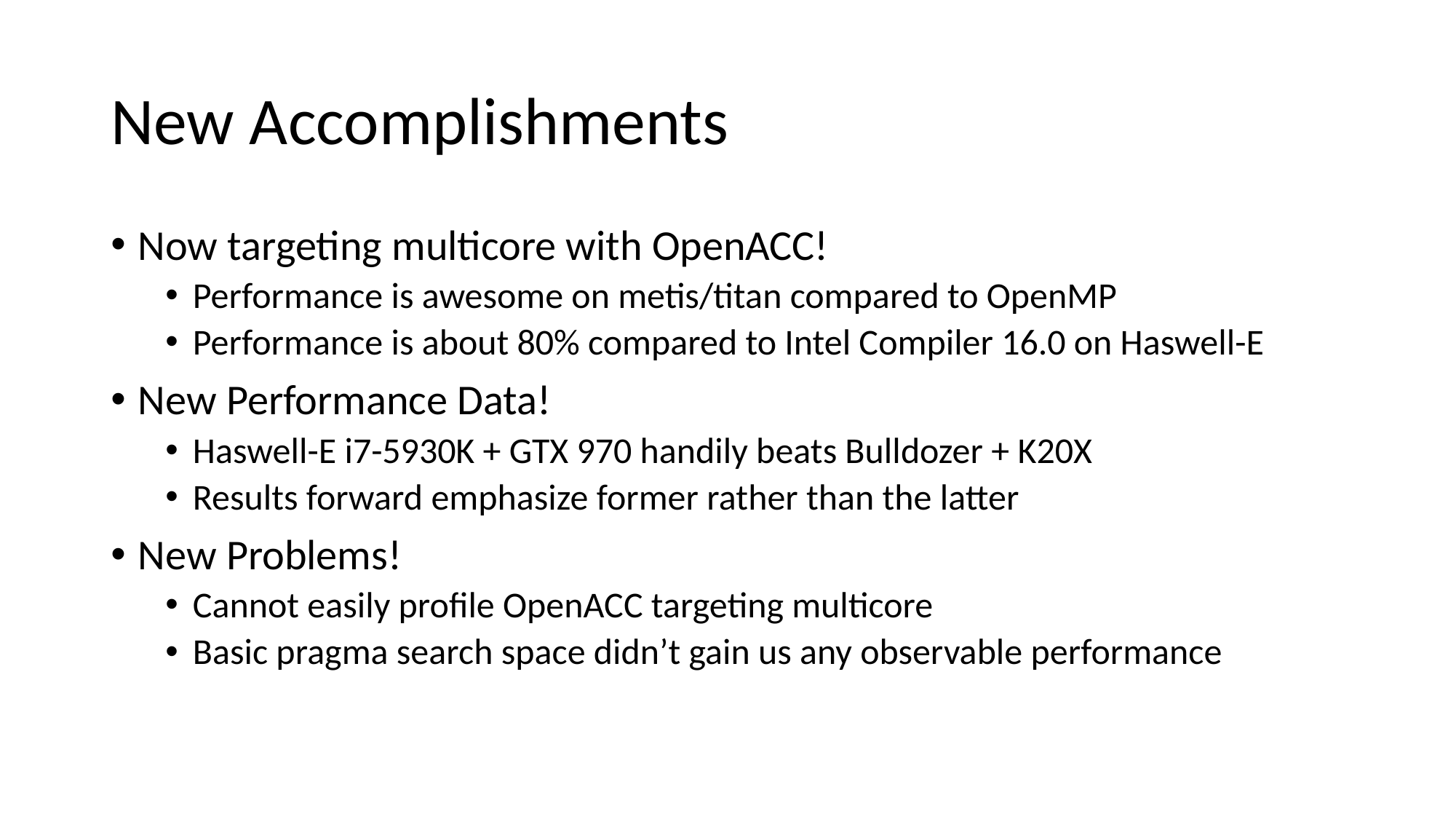

# New Accomplishments
Now targeting multicore with OpenACC!
Performance is awesome on metis/titan compared to OpenMP
Performance is about 80% compared to Intel Compiler 16.0 on Haswell-E
New Performance Data!
Haswell-E i7-5930K + GTX 970 handily beats Bulldozer + K20X
Results forward emphasize former rather than the latter
New Problems!
Cannot easily profile OpenACC targeting multicore
Basic pragma search space didn’t gain us any observable performance